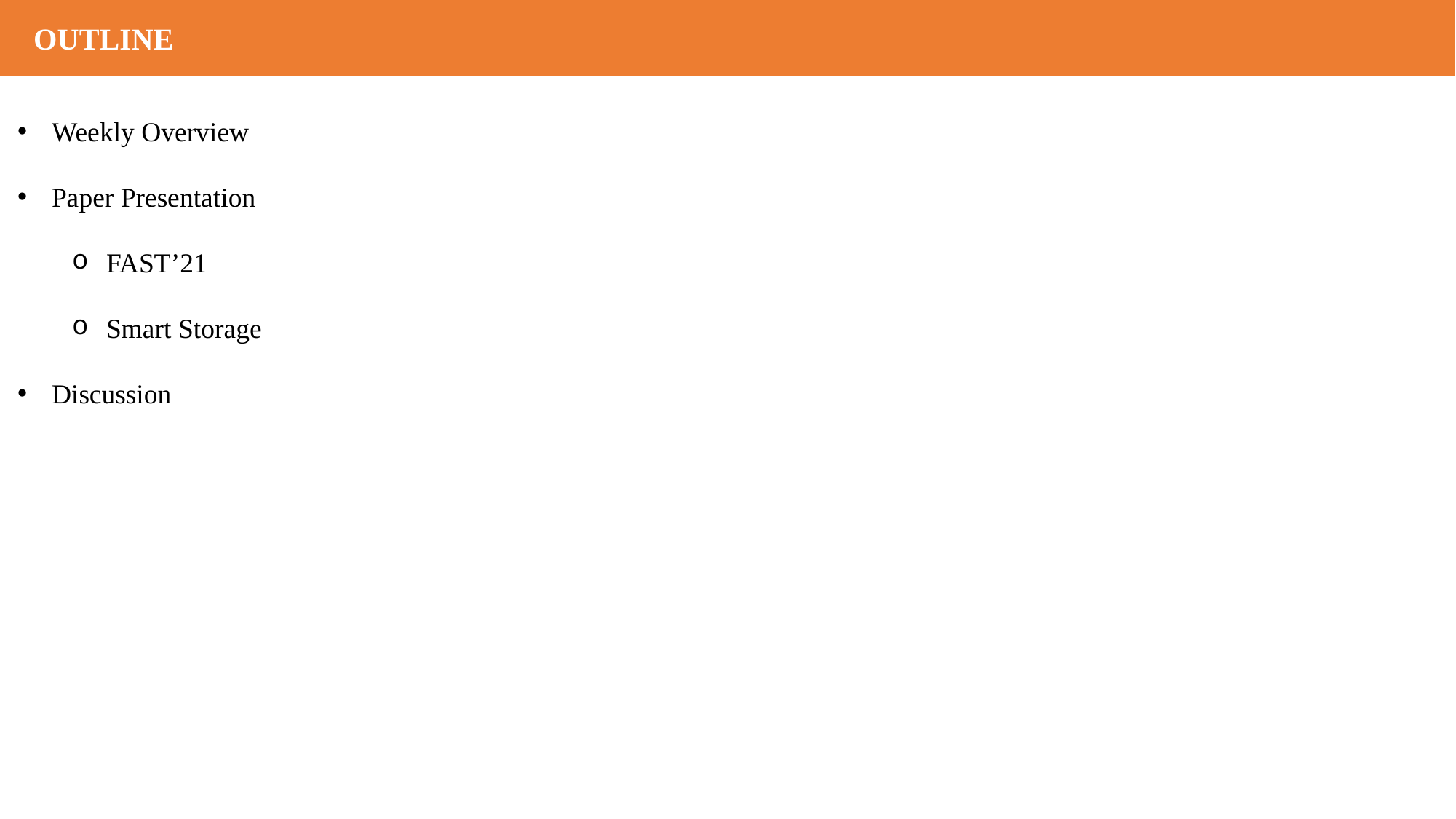

OUTLINE
Weekly Overview
Paper Presentation
FAST’21
Smart Storage
Discussion